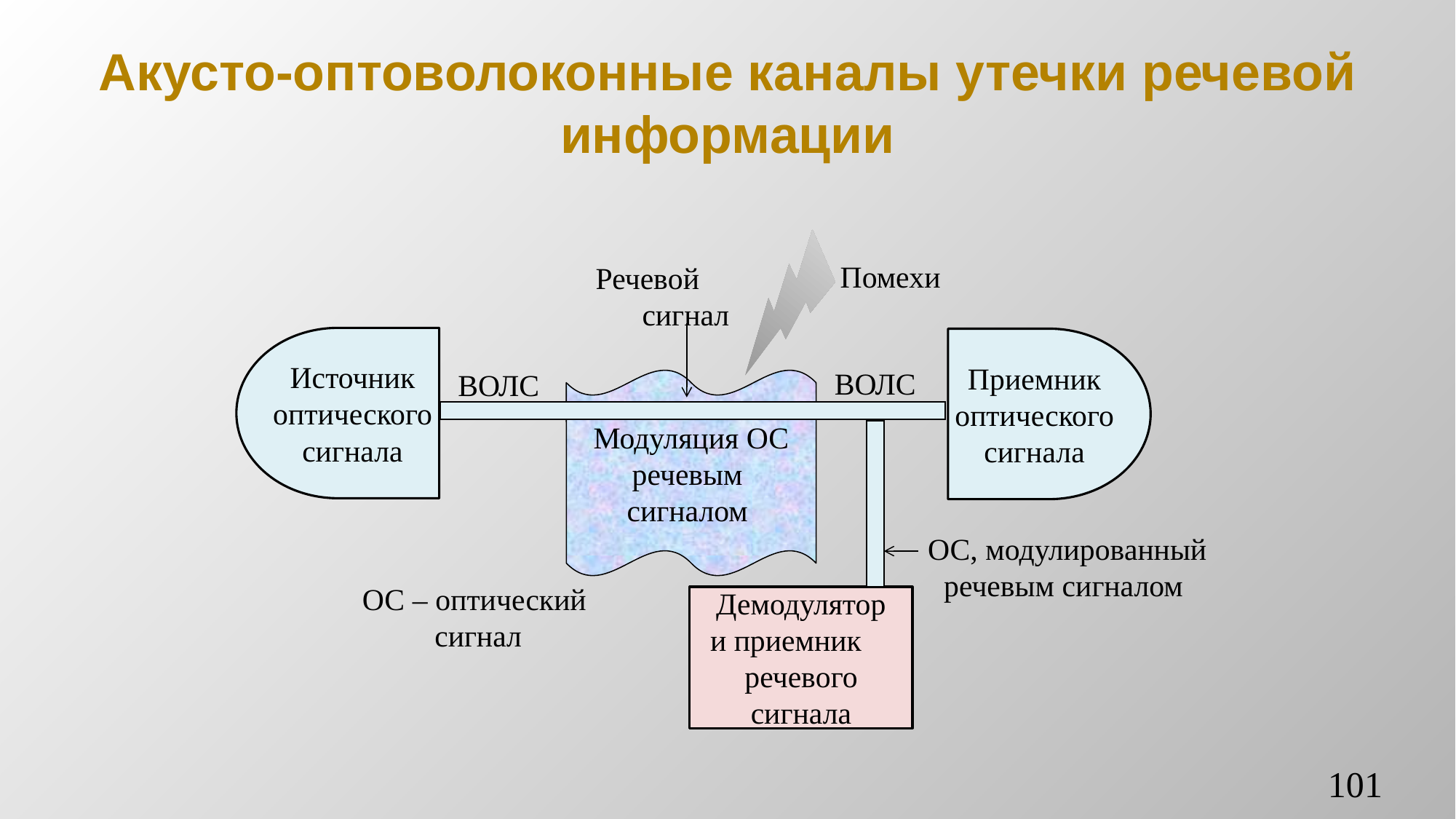

# Акусто-оптоволоконные каналы утечки речевой информации
Помехи
Речевой            сигнал
Источник оптического сигнала
Приемник оптического сигнала
ВОЛС
ВОЛС
Модуляция ОС
речевым
сигналом
ОС, модулированный речевым сигналом
ОС – оптический   сигнал
Демодулятор
и приемник     речевого сигнала

101